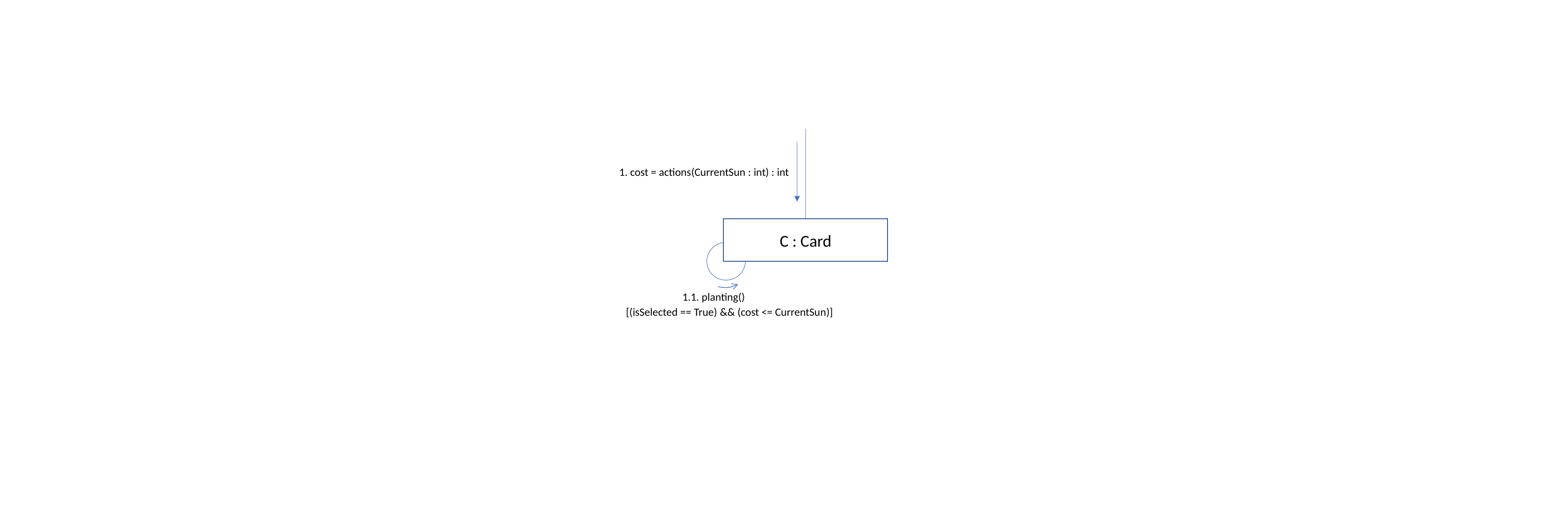

1. cost = actions(CurrentSun : int) : int
C : Card

1.1. planting()
[(isSelected == True) && (cost <= CurrentSun)]